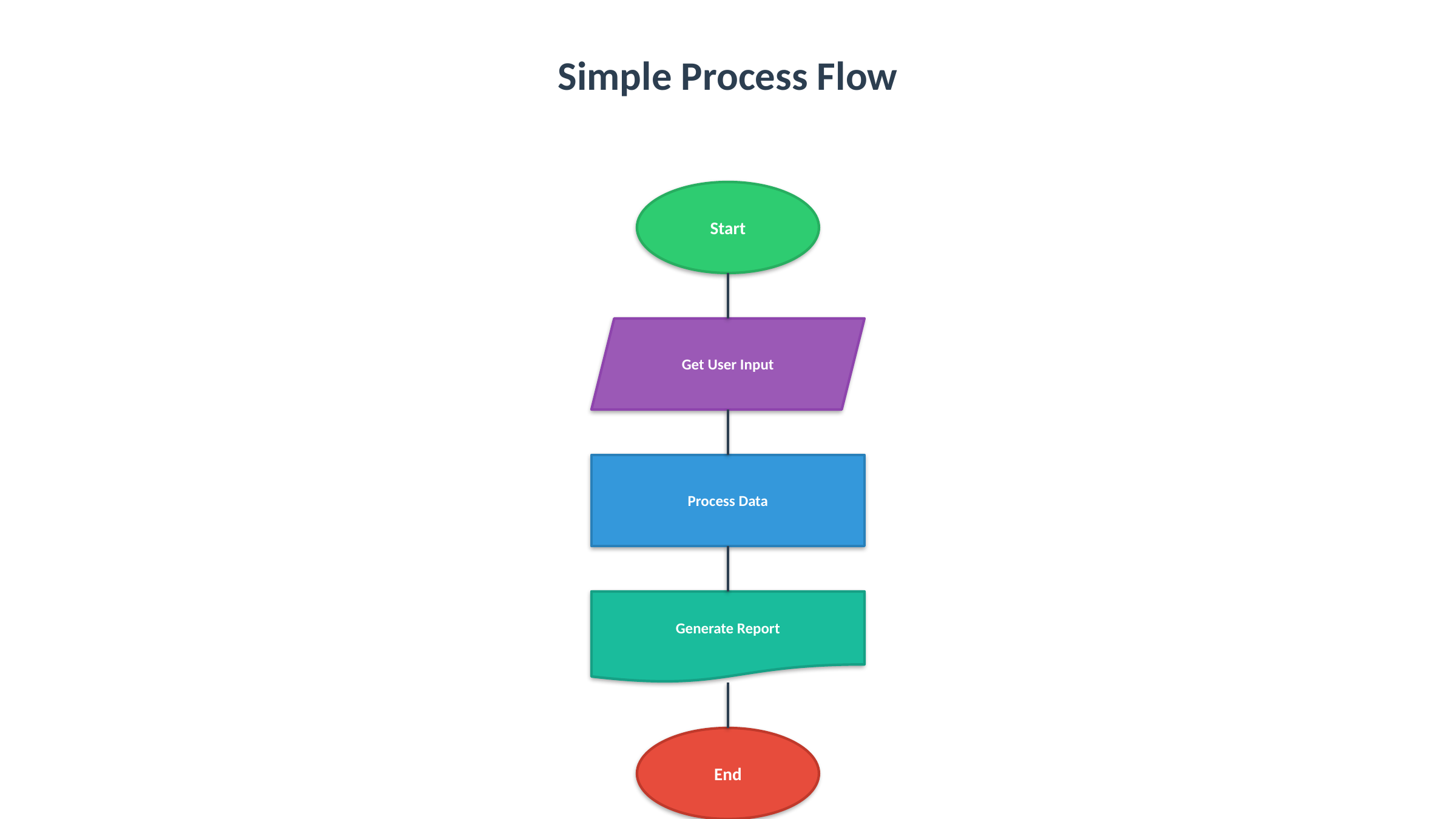

Simple Process Flow
Start
Get User Input
Process Data
Generate Report
End